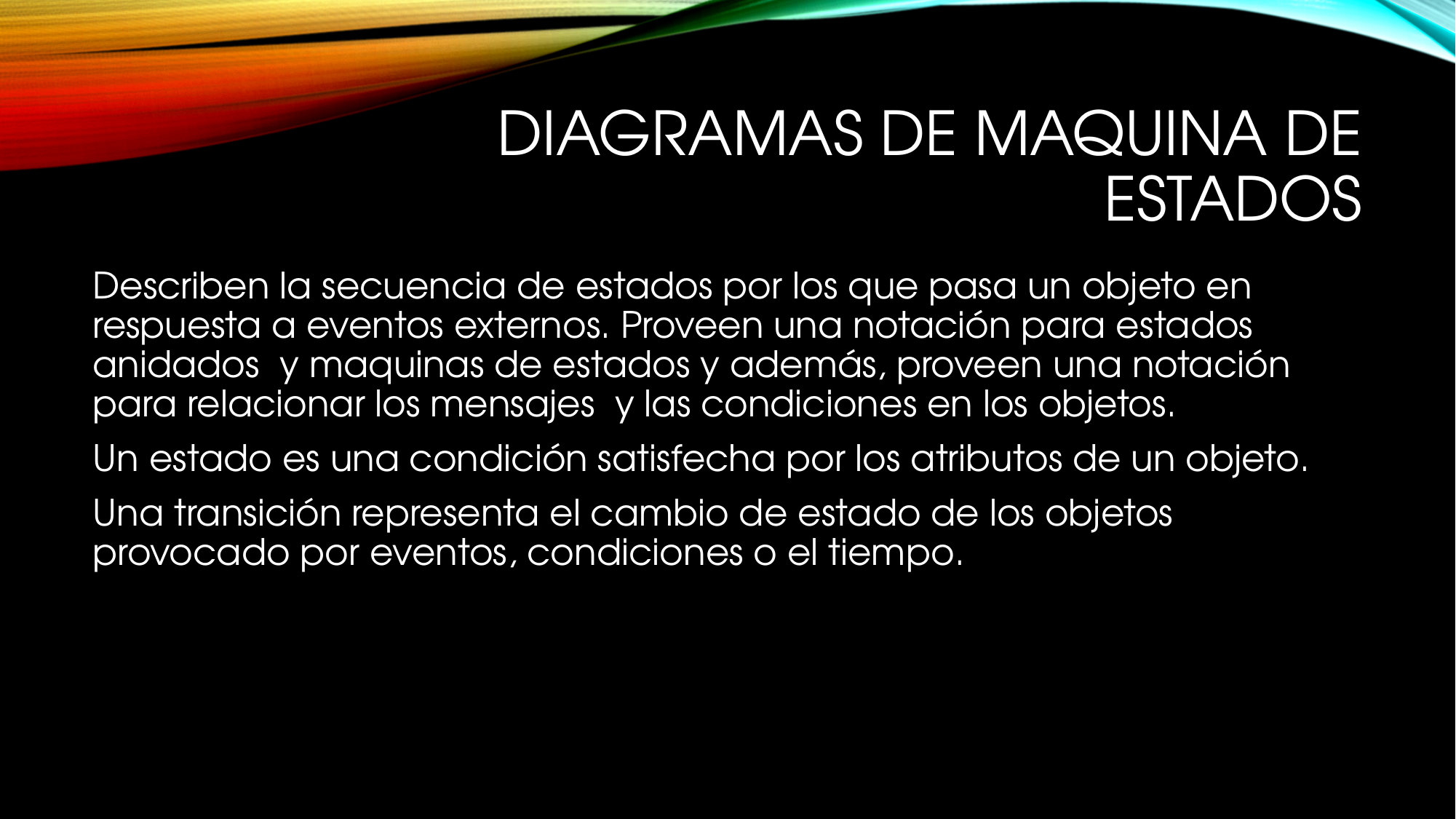

# Diagramas de maquina de estados
Describen la secuencia de estados por los que pasa un objeto en respuesta a eventos externos. Proveen una notación para estados anidados  y maquinas de estados y además, proveen una notación para relacionar los mensajes  y las condiciones en los objetos.
Un estado es una condición satisfecha por los atributos de un objeto.
Una transición representa el cambio de estado de los objetos provocado por eventos, condiciones o el tiempo.